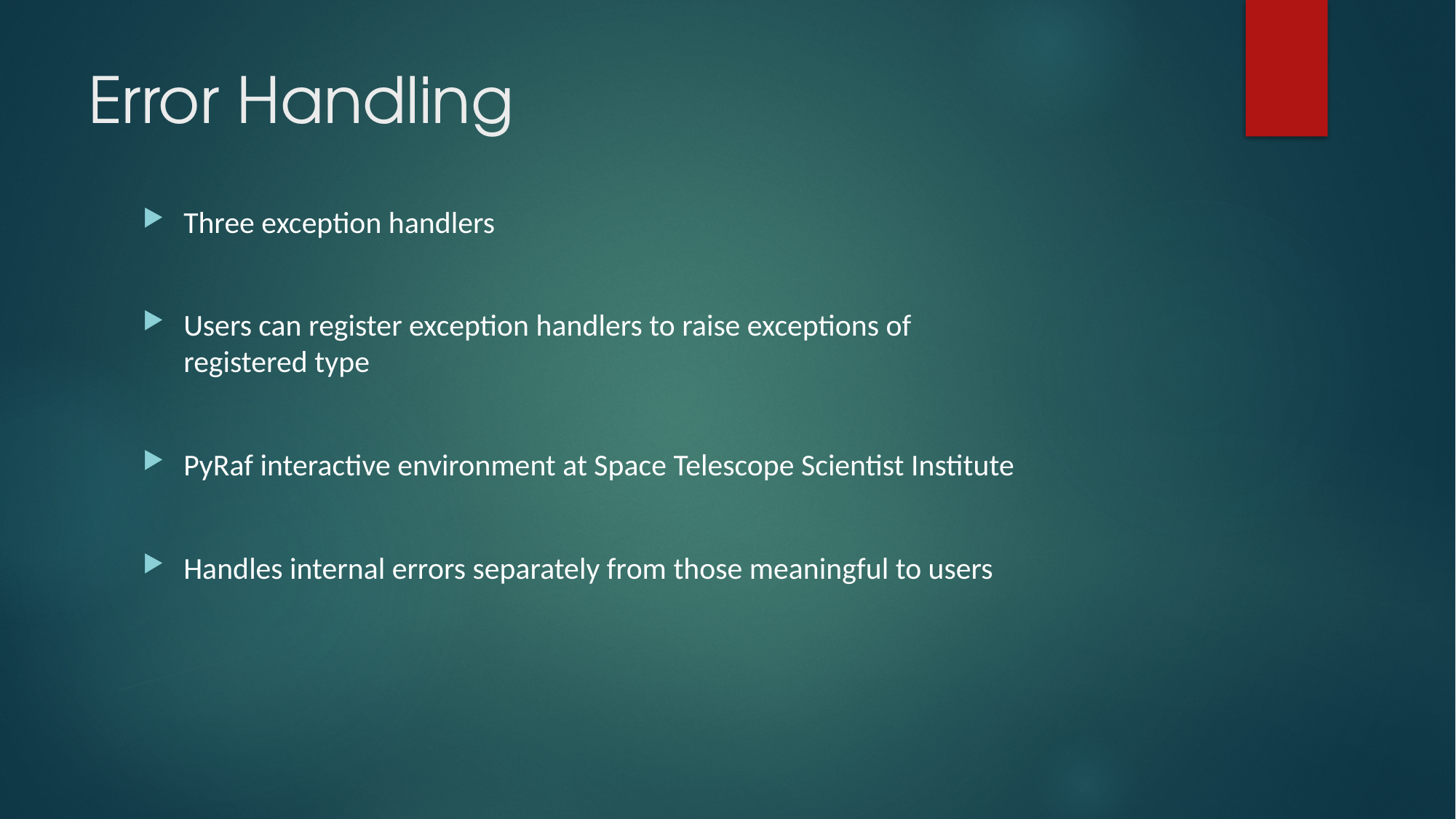

# Error Handling
Three exception handlers

Users can register exception handlers to raise exceptions of registered type

PyRaf interactive environment at Space Telescope Scientist Institute

Handles internal errors separately from those meaningful to users